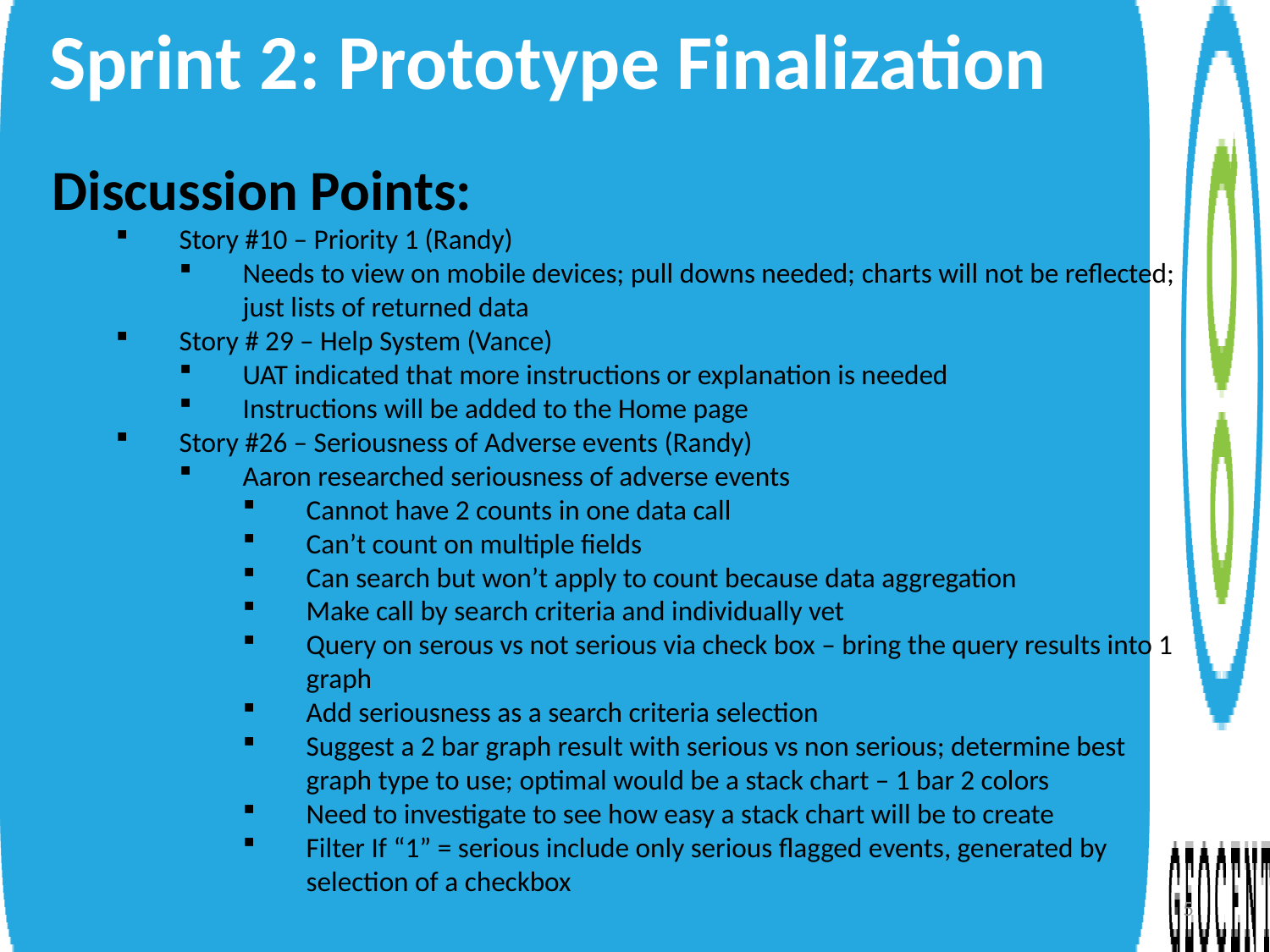

Sprint 2: Prototype Finalization
Discussion Points:
Story #10 – Priority 1 (Randy)
Needs to view on mobile devices; pull downs needed; charts will not be reflected; just lists of returned data
Story # 29 – Help System (Vance)
UAT indicated that more instructions or explanation is needed
Instructions will be added to the Home page
Story #26 – Seriousness of Adverse events (Randy)
Aaron researched seriousness of adverse events
Cannot have 2 counts in one data call
Can’t count on multiple fields
Can search but won’t apply to count because data aggregation
Make call by search criteria and individually vet
Query on serous vs not serious via check box – bring the query results into 1 graph
Add seriousness as a search criteria selection
Suggest a 2 bar graph result with serious vs non serious; determine best graph type to use; optimal would be a stack chart – 1 bar 2 colors
Need to investigate to see how easy a stack chart will be to create
Filter If “1” = serious include only serious flagged events, generated by selection of a checkbox
5